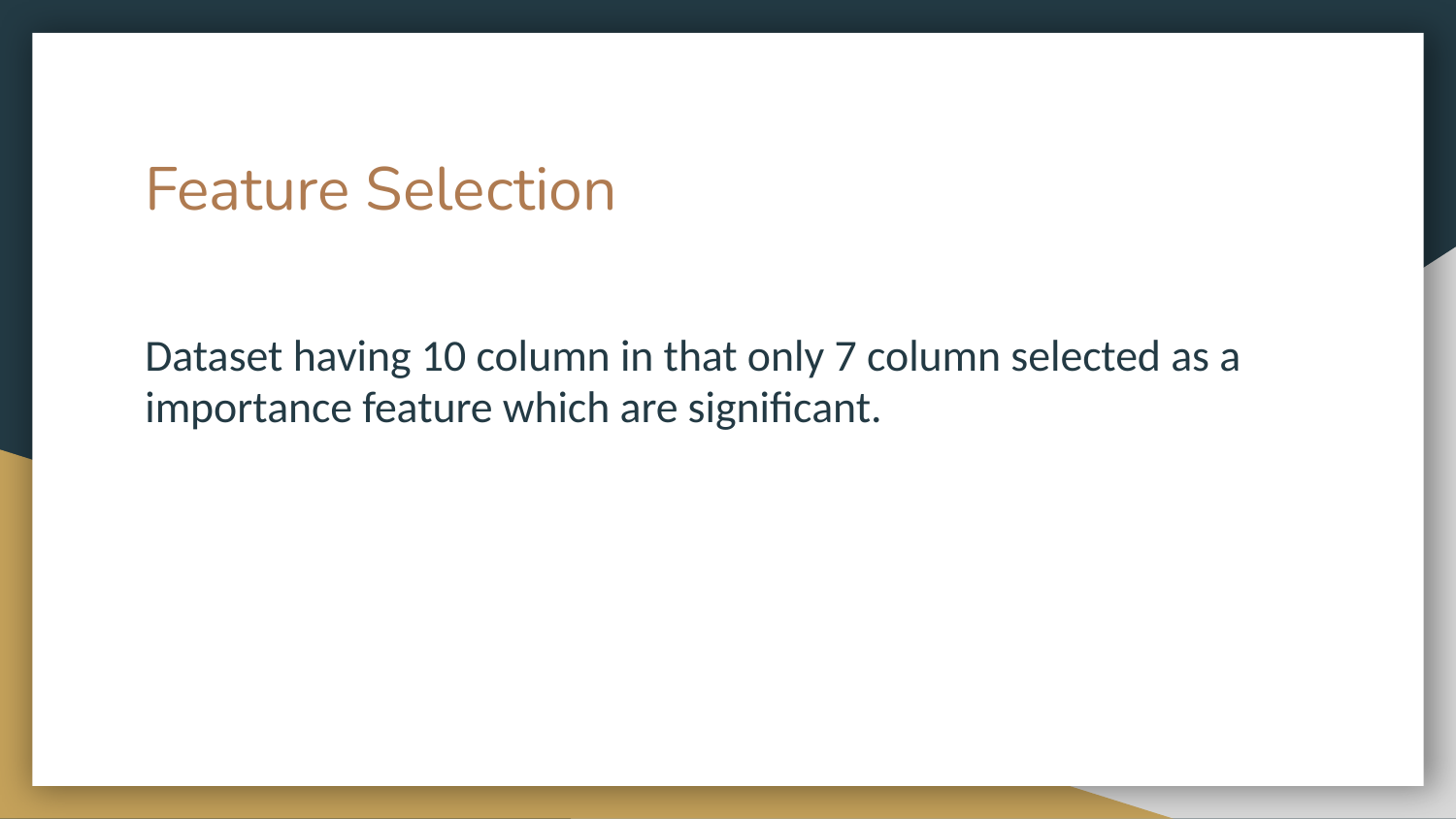

# Feature Selection
Dataset having 10 column in that only 7 column selected as a importance feature which are significant.